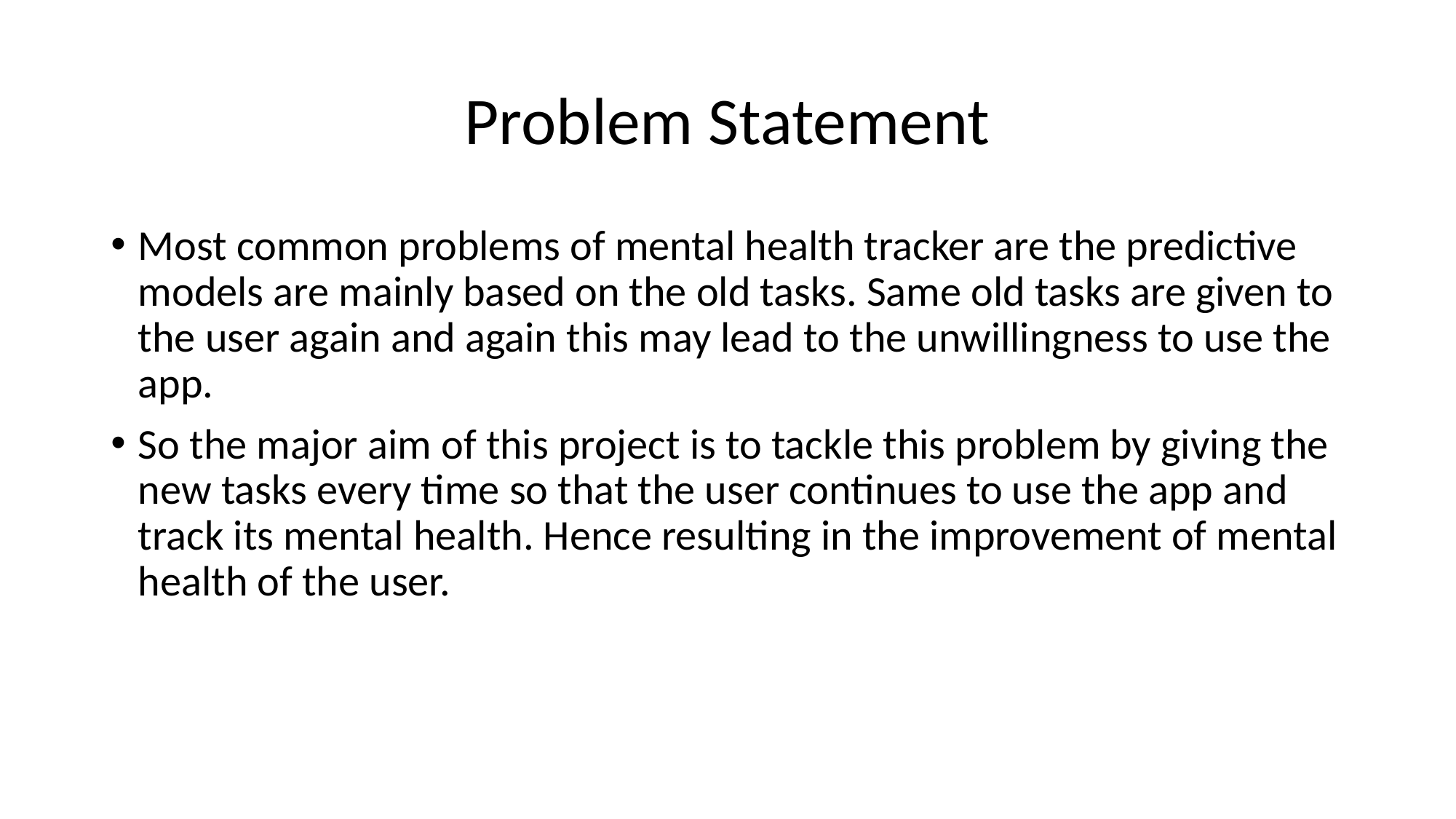

# Problem Statement
Most common problems of mental health tracker are the predictive models are mainly based on the old tasks. Same old tasks are given to the user again and again this may lead to the unwillingness to use the app.
So the major aim of this project is to tackle this problem by giving the new tasks every time so that the user continues to use the app and track its mental health. Hence resulting in the improvement of mental health of the user.